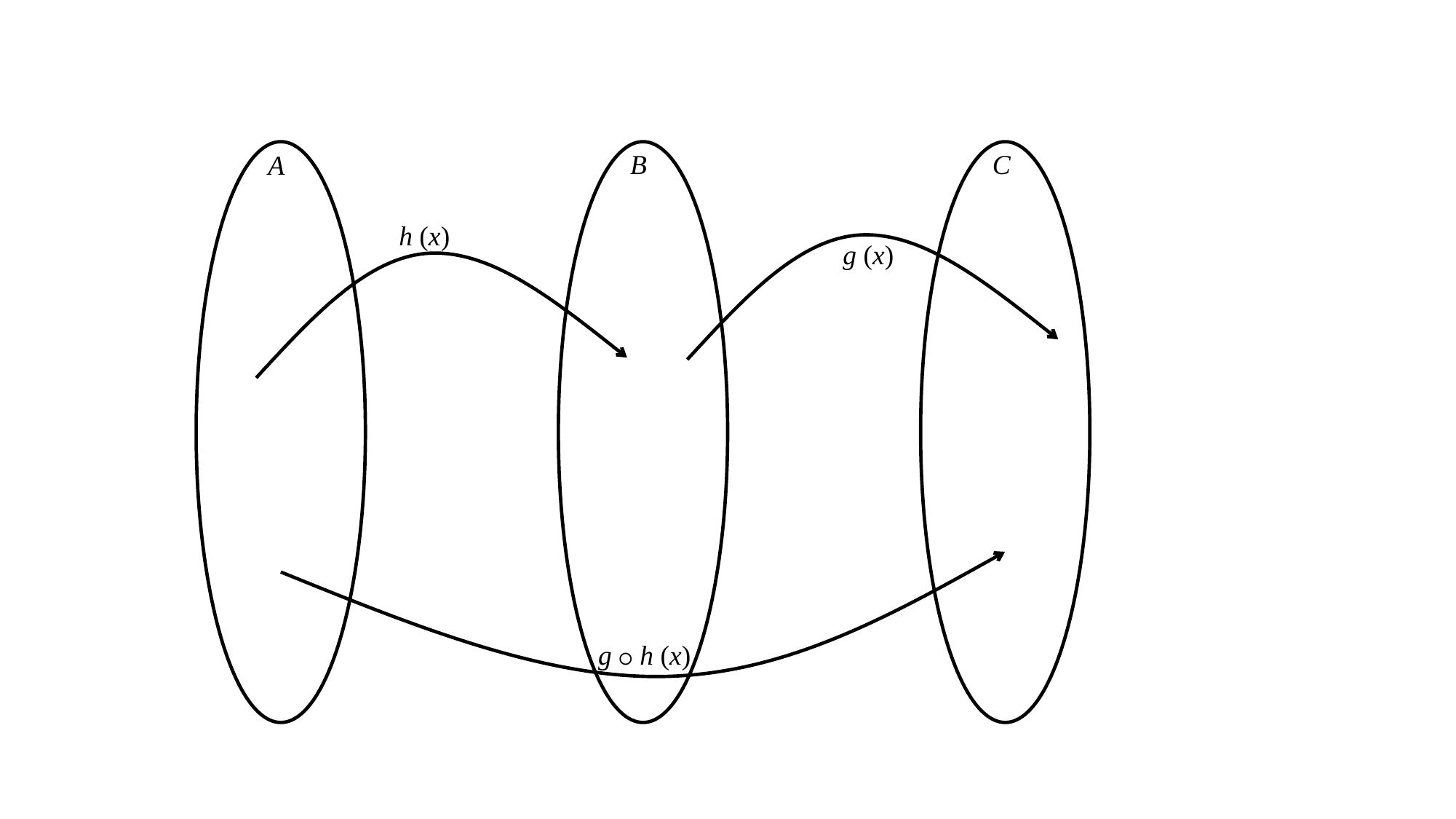

B

C
A
h (x)
g (x)

g ⚬ h (x)